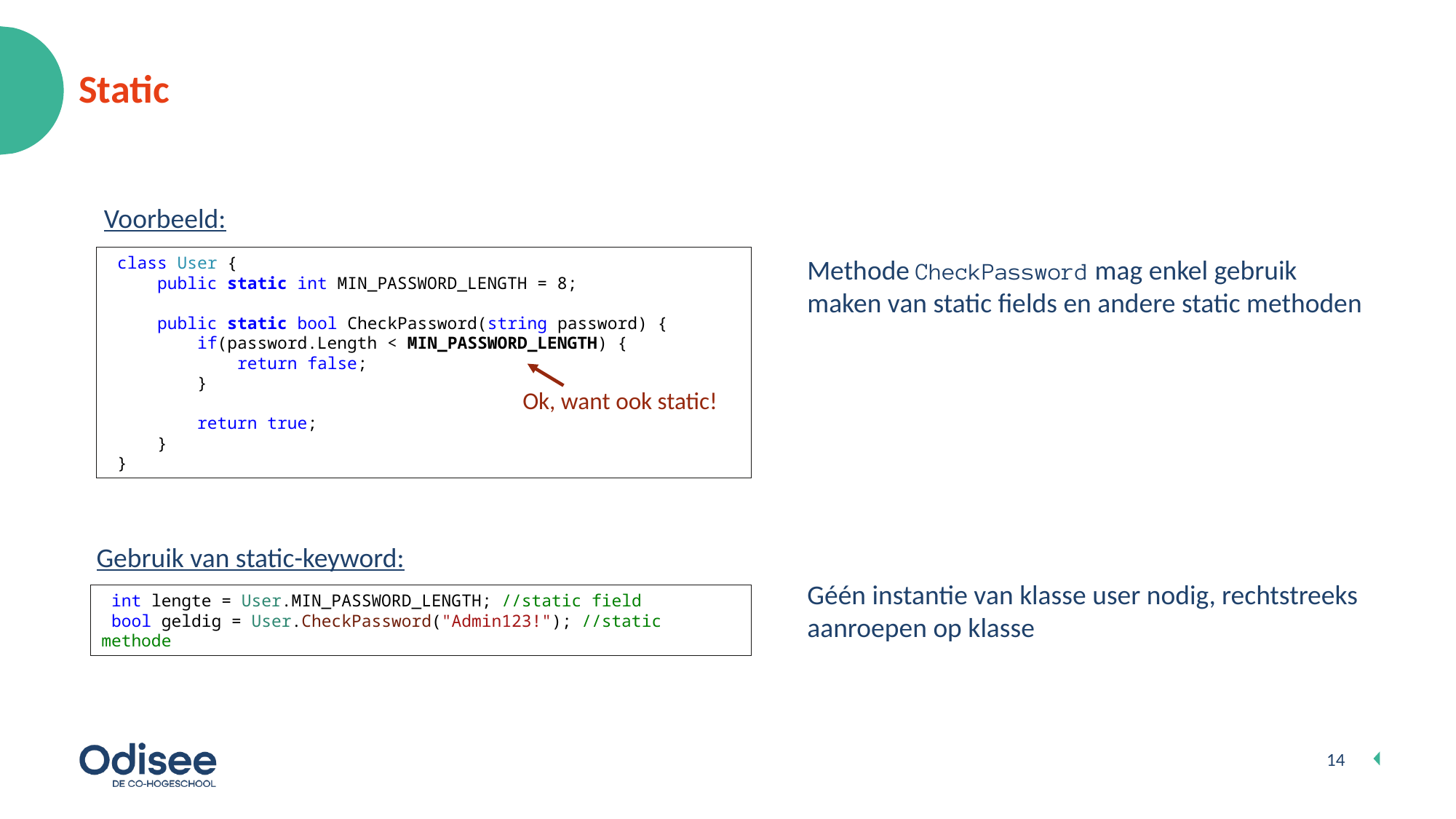

# Static
Voorbeeld:
 class User {
     public static int MIN_PASSWORD_LENGTH = 8;

     public static bool CheckPassword(string password) {
         if(password.Length < MIN_PASSWORD_LENGTH) {
             return false;
         }

         return true;
     }
 }
Methode CheckPassword mag enkel gebruik maken van static fields en andere static methoden
Ok, want ook static!
Gebruik van static-keyword:
Géén instantie van klasse user nodig, rechtstreeks aanroepen op klasse
 int lengte = User.MIN_PASSWORD_LENGTH; //static field
 bool geldig = User.CheckPassword("Admin123!"); //static methode

14